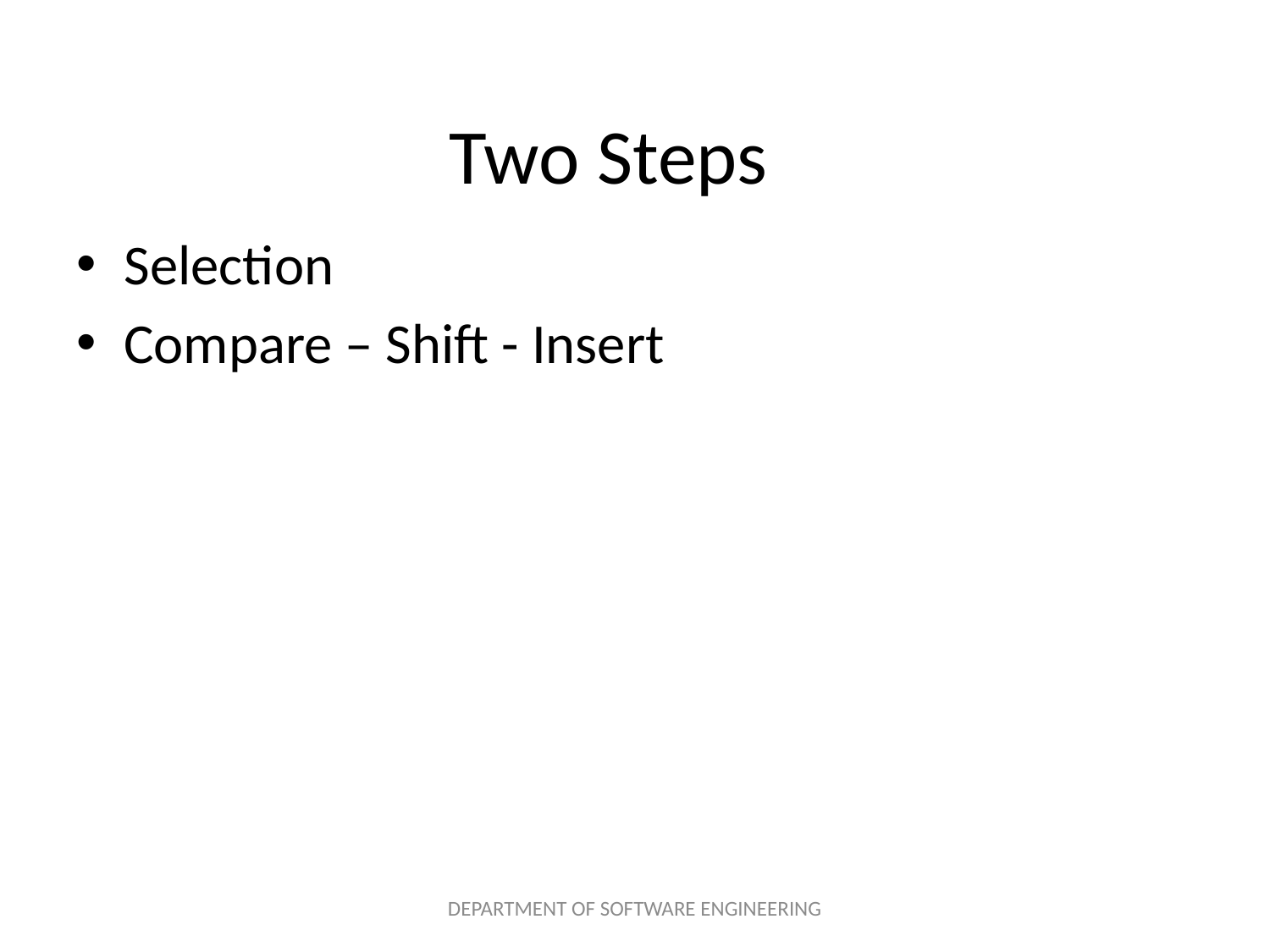

# Two Steps
Selection
Compare – Shift - Insert
DEPARTMENT OF SOFTWARE ENGINEERING